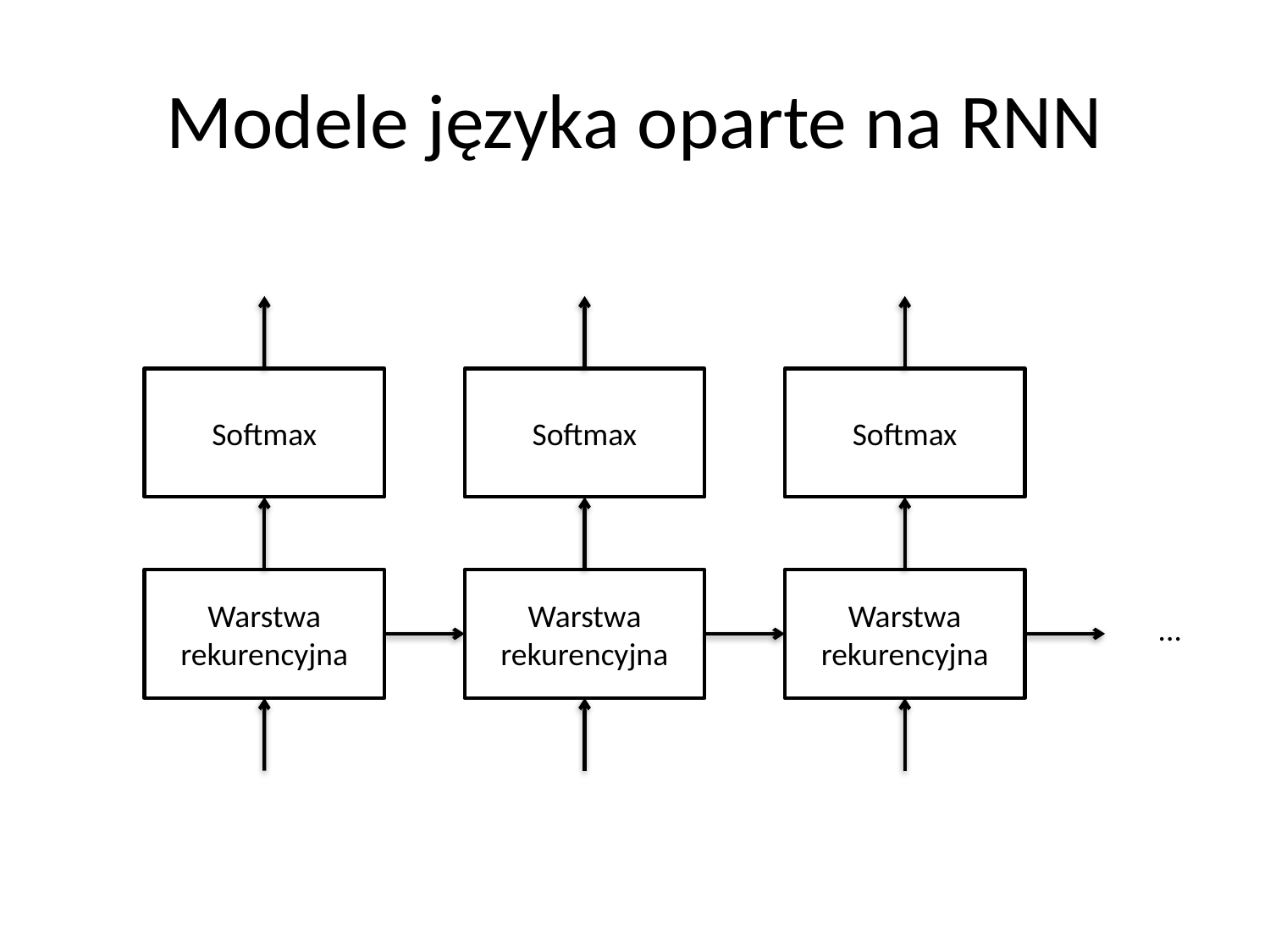

# Modele języka oparte na RNN
Softmax
Warstwa rekurencyjna
Softmax
Warstwa rekurencyjna
Softmax
Warstwa rekurencyjna
...